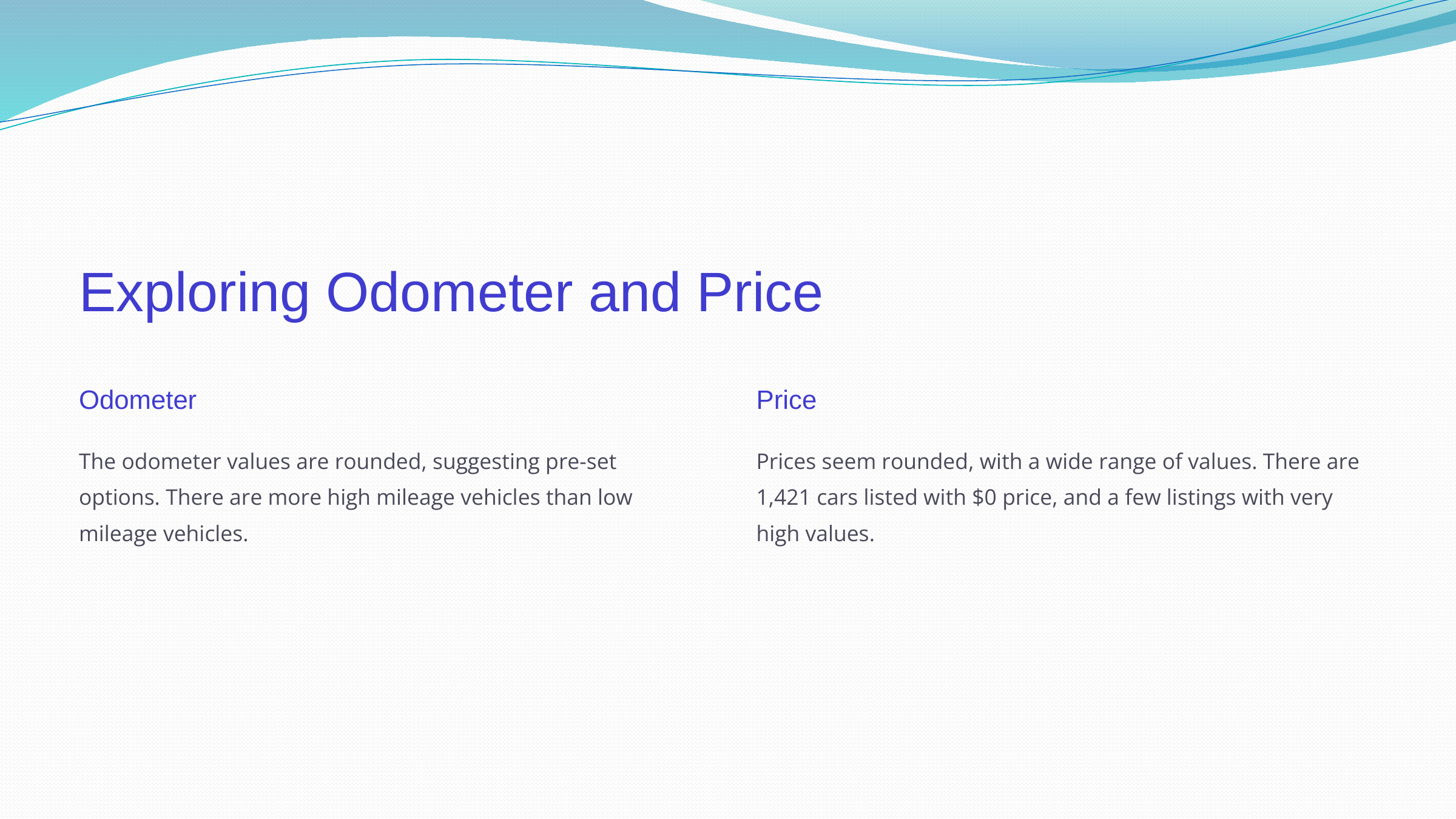

Exploring Odometer and Price
Odometer
Price
The odometer values are rounded, suggesting pre-set options. There are more high mileage vehicles than low mileage vehicles.
Prices seem rounded, with a wide range of values. There are 1,421 cars listed with $0 price, and a few listings with very high values.